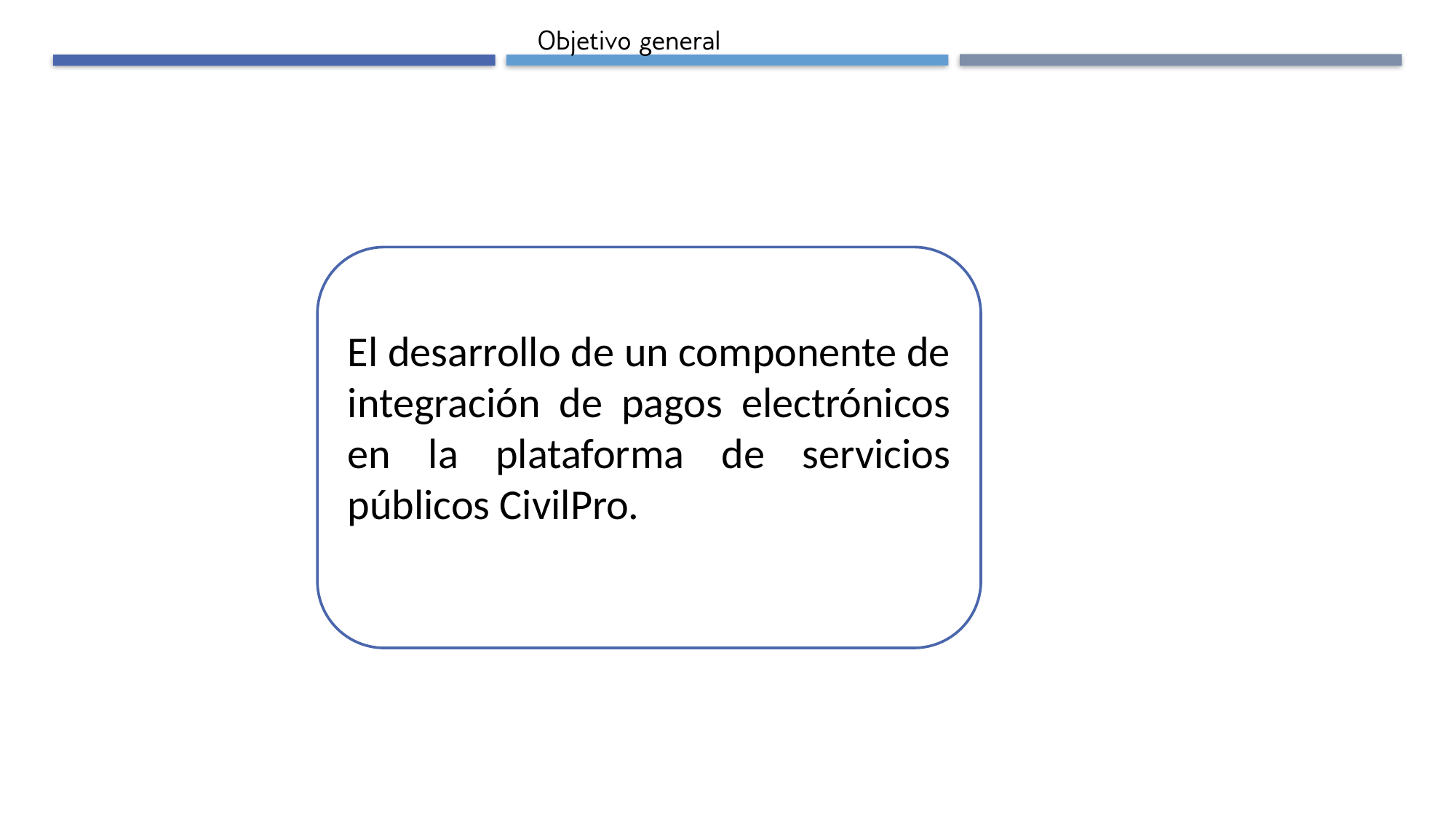

Objetivo general
El desarrollo de un componente de integración de pagos electrónicos en la plataforma de servicios públicos CivilPro.